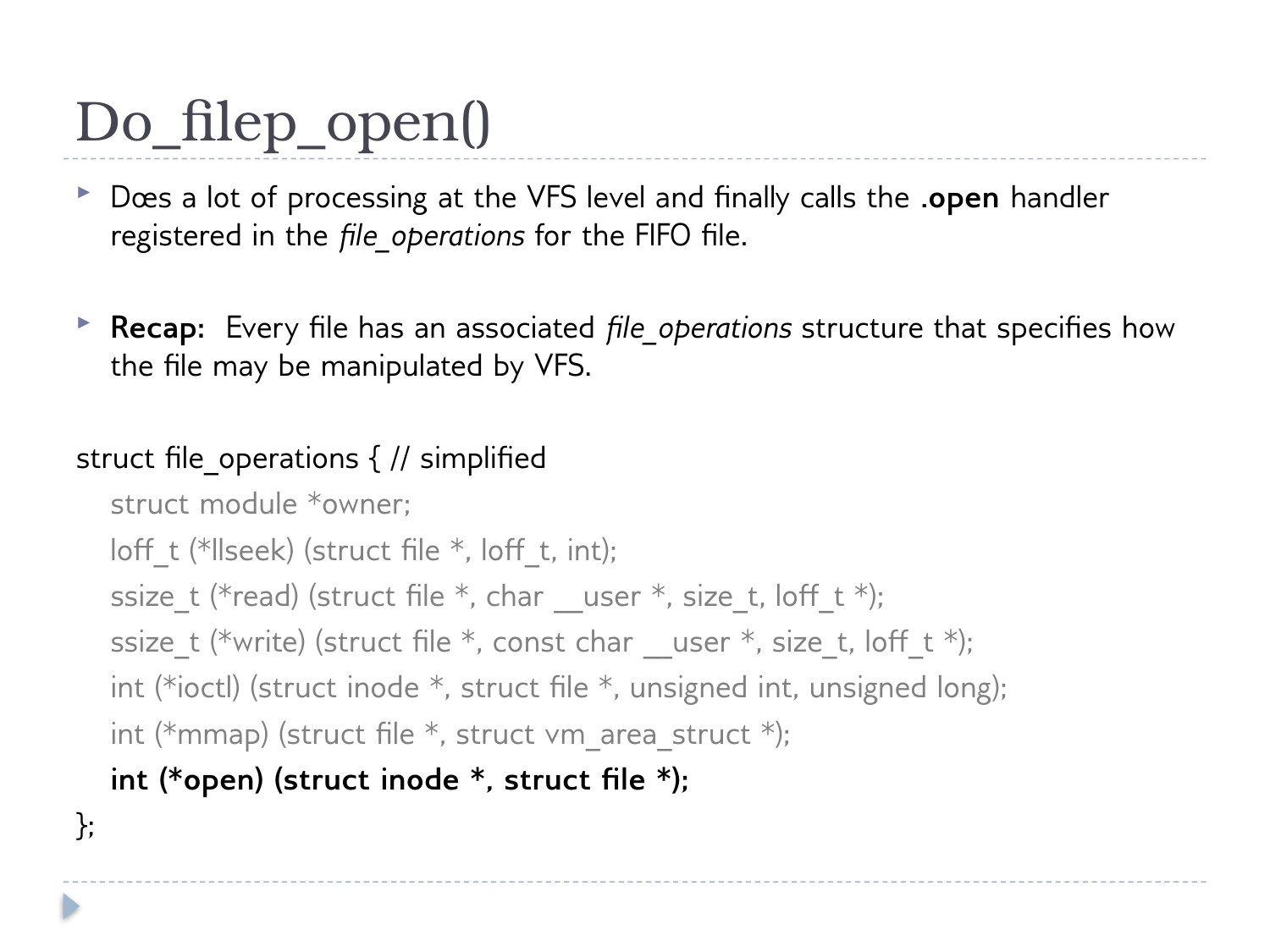

# Do_filep_open()
Does a lot of processing at the VFS level and finally calls the .open handler registered in the file_operations for the FIFO file.

Recap:  Every file has an associated file_operations structure that specifies how the file may be manipulated by VFS.

struct file_operations { // simplified
	struct module *owner;
	loff_t (*llseek) (struct file *, loff_t, int);
	ssize_t (*read) (struct file *, char __user *, size_t, loff_t *);
	ssize_t (*write) (struct file *, const char __user *, size_t, loff_t *);
	int (*ioctl) (struct inode *, struct file *, unsigned int, unsigned long);
	int (*mmap) (struct file *, struct vm_area_struct *);
	int (*open) (struct inode *, struct file *);
};